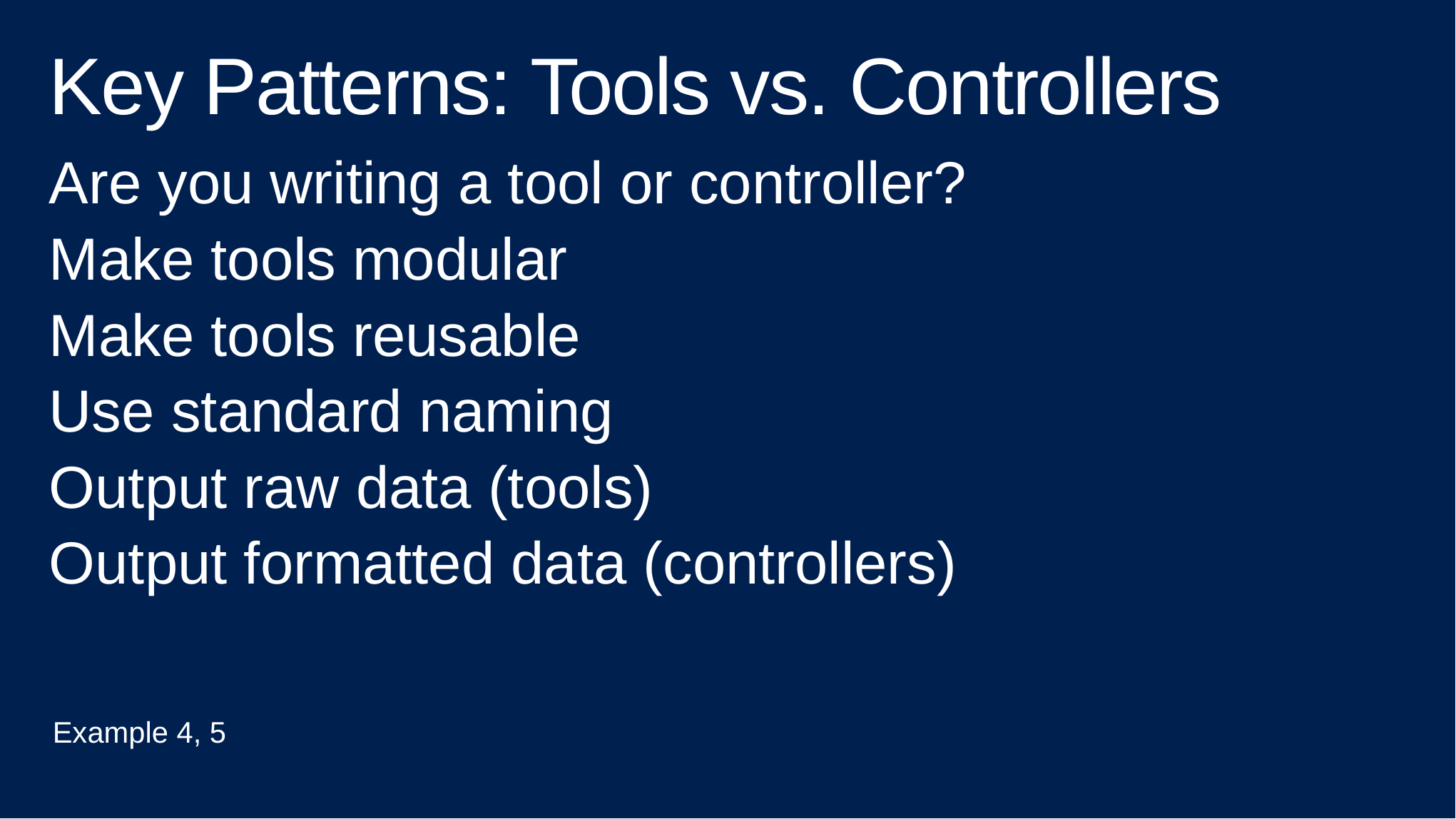

# Key Patterns: Tools vs. Controllers
Are you writing a tool or controller?
Make tools modular
Make tools reusable
Use standard naming
Output raw data (tools)
Output formatted data (controllers)

Example 4, 5